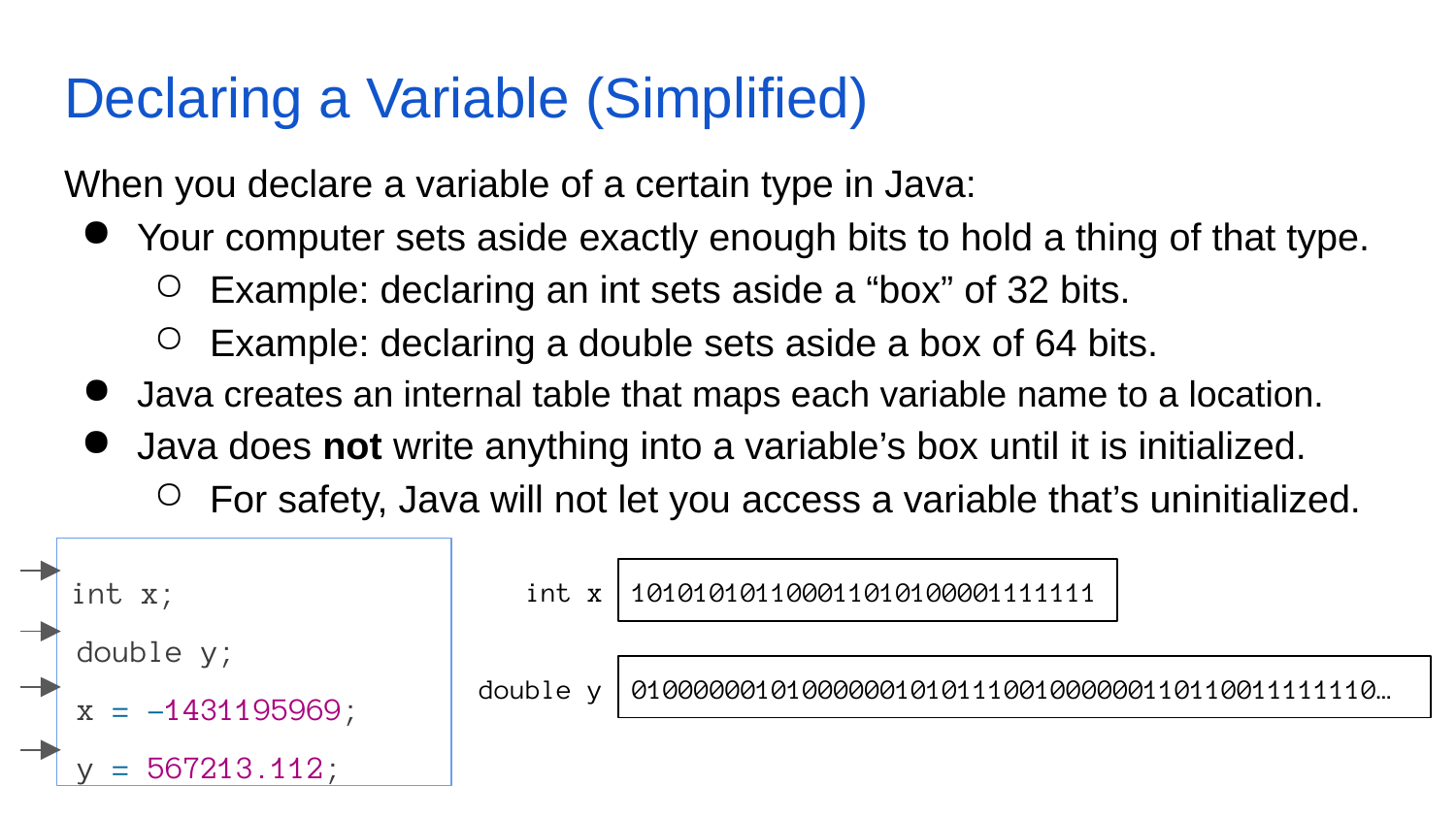

# Declaring a Variable (Simplified)
When you declare a variable of a certain type in Java:
Your computer sets aside exactly enough bits to hold a thing of that type.
Example: declaring an int sets aside a “box” of 32 bits.
Example: declaring a double sets aside a box of 64 bits.
Java creates an internal table that maps each variable name to a location.
Java does not write anything into a variable’s box until it is initialized.
For safety, Java will not let you access a variable that’s uninitialized.
int x;
double y;
x = -1431195969;
y = 567213.112;

int x
101010101100011010100001111111
double y
010000001010000001010111001000000110110011111110…